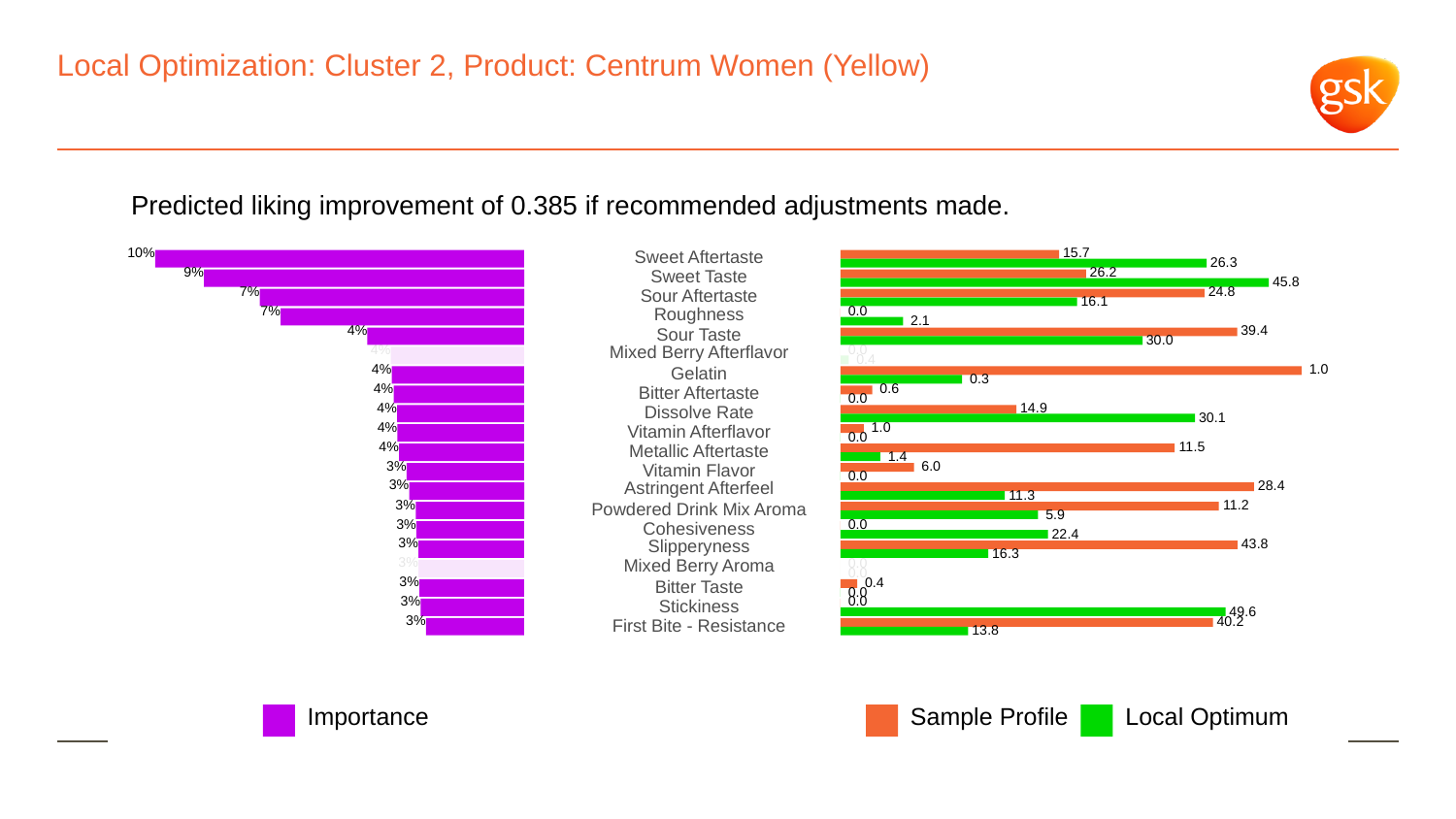

# Local Optimization: Cluster 2, Product: Centrum Women (Yellow)

Predicted liking improvement of 0.385 if recommended adjustments made.

10%
 15.7

Sweet Aftertaste
 26.3

9%
 26.2

Sweet Taste
 45.8

7%
 24.8

Sour Aftertaste
 16.1

7%
Roughness
  0.0

  2.1

4%
 39.4

Sour Taste
 30.0

4%
Mixed Berry Afterflavor
  0.0

  0.4

4%
  1.0

Gelatin
  0.3

4%
  0.6

Bitter Aftertaste
  0.0

4%
 14.9

Dissolve Rate
 30.1

4%
  1.0

Vitamin Afterflavor
  0.0

4%
 11.5

Metallic Aftertaste
  1.4

3%
  6.0

Vitamin Flavor
  0.0

3%
Astringent Afterfeel
 28.4

 11.3

3%
 11.2

Powdered Drink Mix Aroma
  5.9

3%
  0.0

Cohesiveness
 22.4

3%
Slipperyness
 43.8

 16.3

3%
Mixed Berry Aroma
  0.0

  0.0

3%
  0.4

Bitter Taste
  0.0

3%
  0.0

Stickiness
 49.6

3%
 40.2

First Bite - Resistance
 13.8

Local Optimum
Sample Profile
Importance